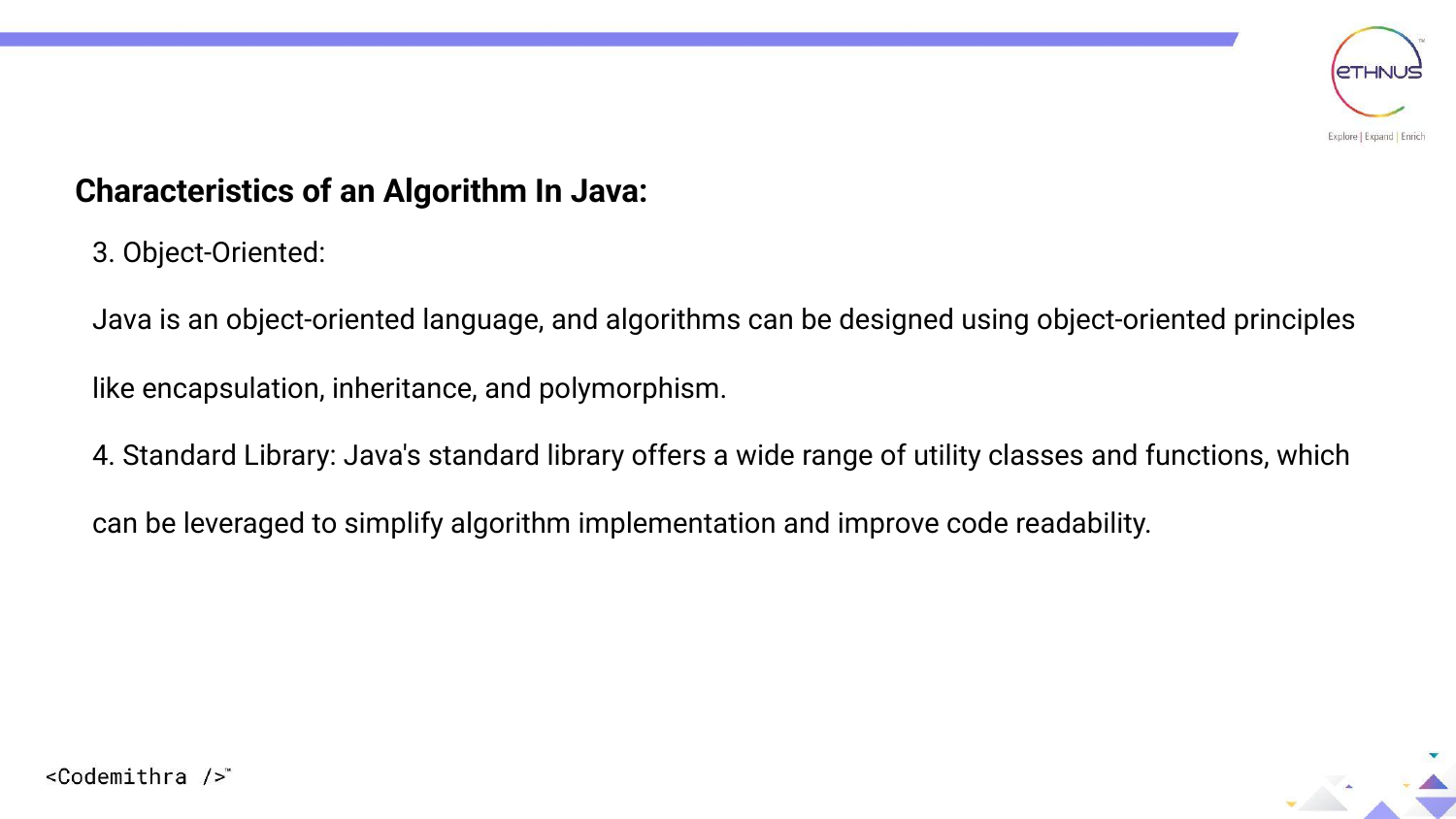

Characteristics of an Algorithm In Java:

3. Object-Oriented:
Java is an object-oriented language, and algorithms can be designed using object-oriented principles like encapsulation, inheritance, and polymorphism.
4. Standard Library: Java's standard library offers a wide range of utility classes and functions, which can be leveraged to simplify algorithm implementation and improve code readability.